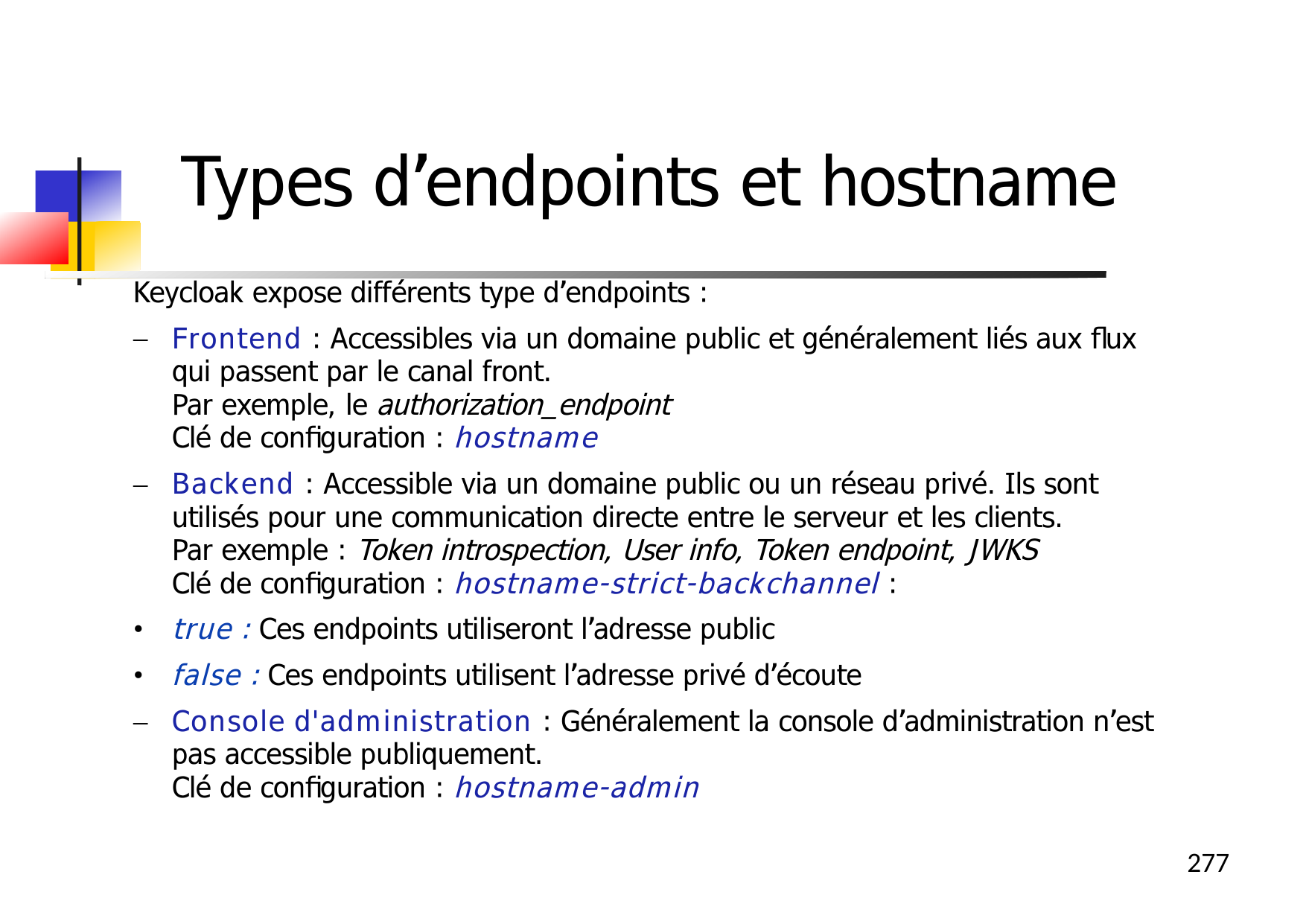

Keycloak expose différents type d’endpoints :
Frontend : Accessibles via un domaine public et généralement liés aux flux qui passent par le canal front.
Par exemple, le authorization_endpoint
Clé de configuration : hostname
Backend : Accessible via un domaine public ou un réseau privé. Ils sont utilisés pour une communication directe entre le serveur et les clients.
Par exemple : Token introspection, User info, Token endpoint, JWKS
Clé de configuration : hostname-strict-backchannel :
true : Ces endpoints utiliseront l’adresse public
false : Ces endpoints utilisent l’adresse privé d’écoute
Console d'administration : Généralement la console d’administration n’est pas accessible publiquement.
Clé de configuration : hostname-admin
Types d’endpoints et hostname